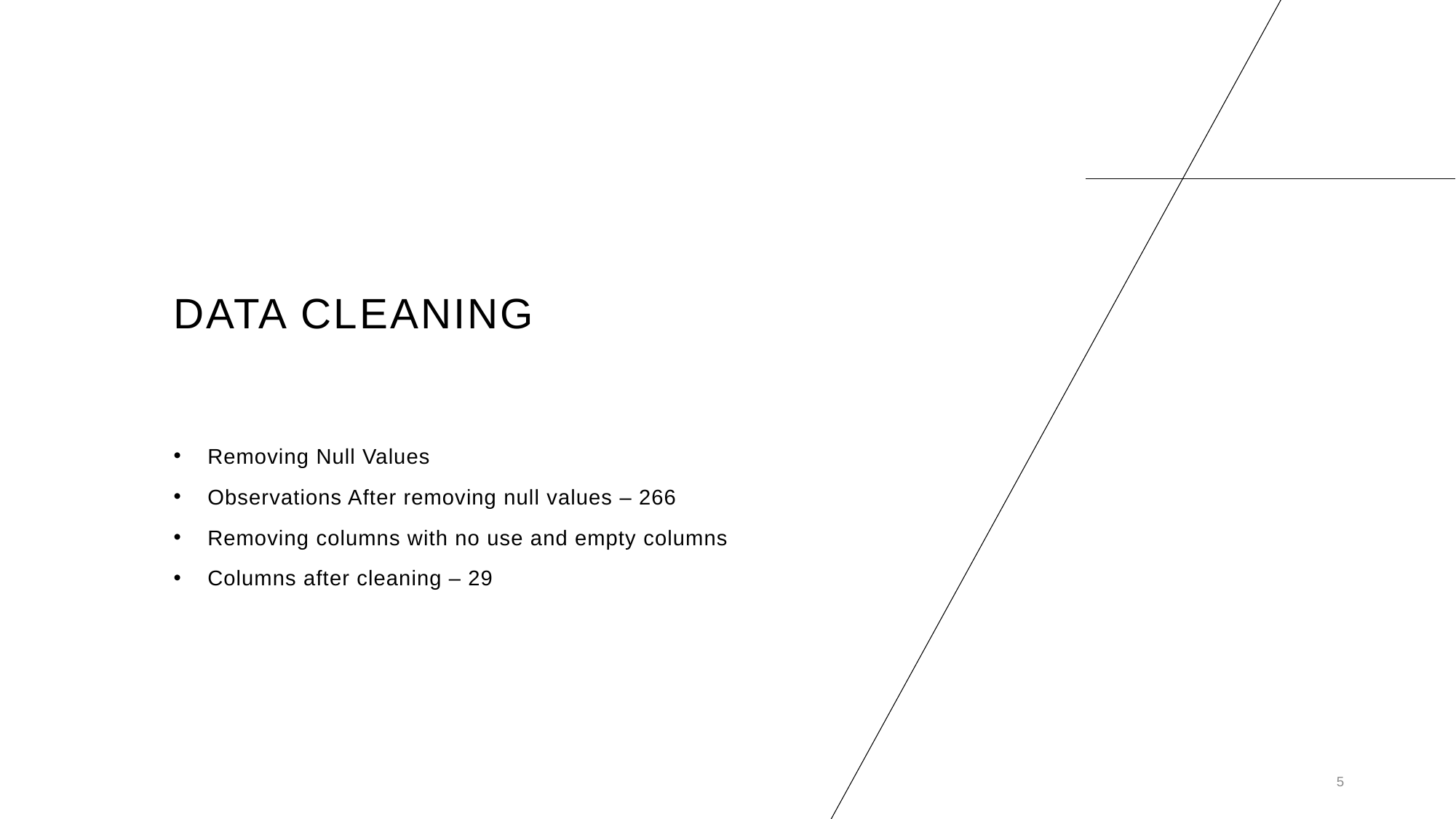

# Data cleaning
Removing Null Values
Observations After removing null values – 266
Removing columns with no use and empty columns
Columns after cleaning – 29

5